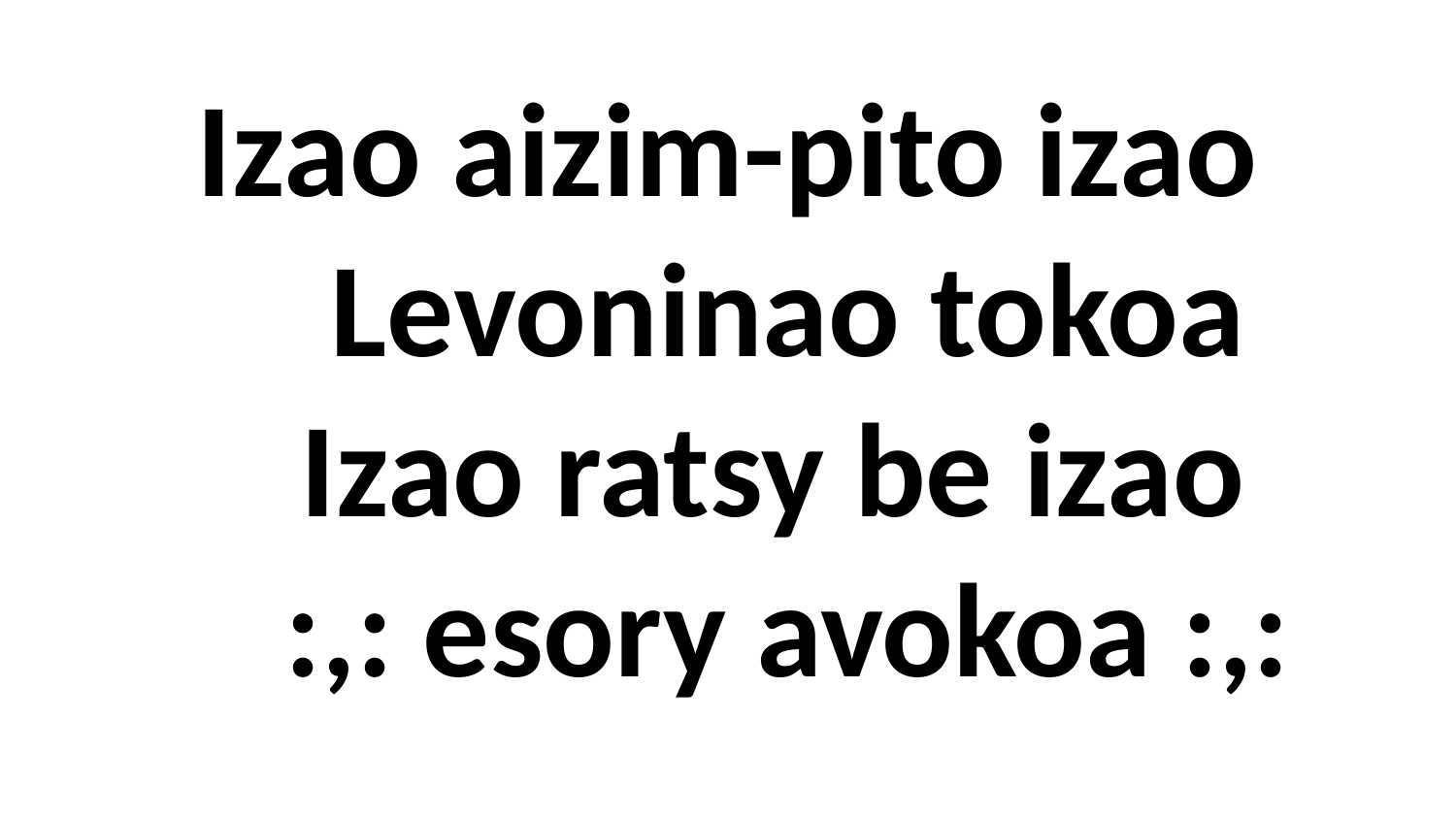

# Izao aizim-pito izao Levoninao tokoa Izao ratsy be izao :,: esory avokoa :,: